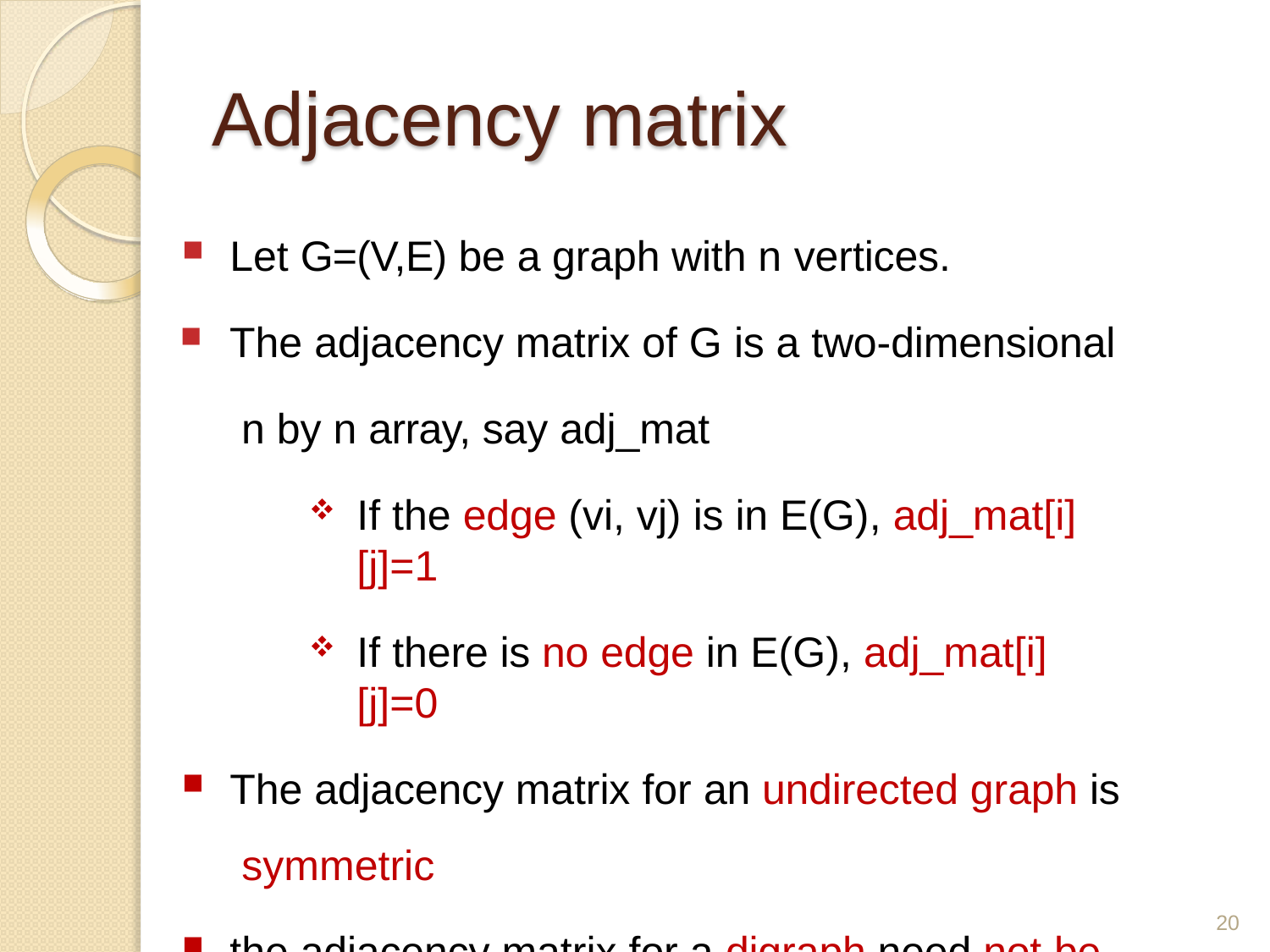

# Adjacency matrix
Let G=(V,E) be a graph with n vertices.
The adjacency matrix of G is a two-dimensional  n by n array, say adj_mat
If the edge (vi, vj) is in E(G), adj_mat[i][j]=1
If there is no edge in E(G), adj_mat[i][j]=0
The adjacency matrix for an undirected graph is  symmetric
the adjacency matrix for a digraph need not be
symmetric
20